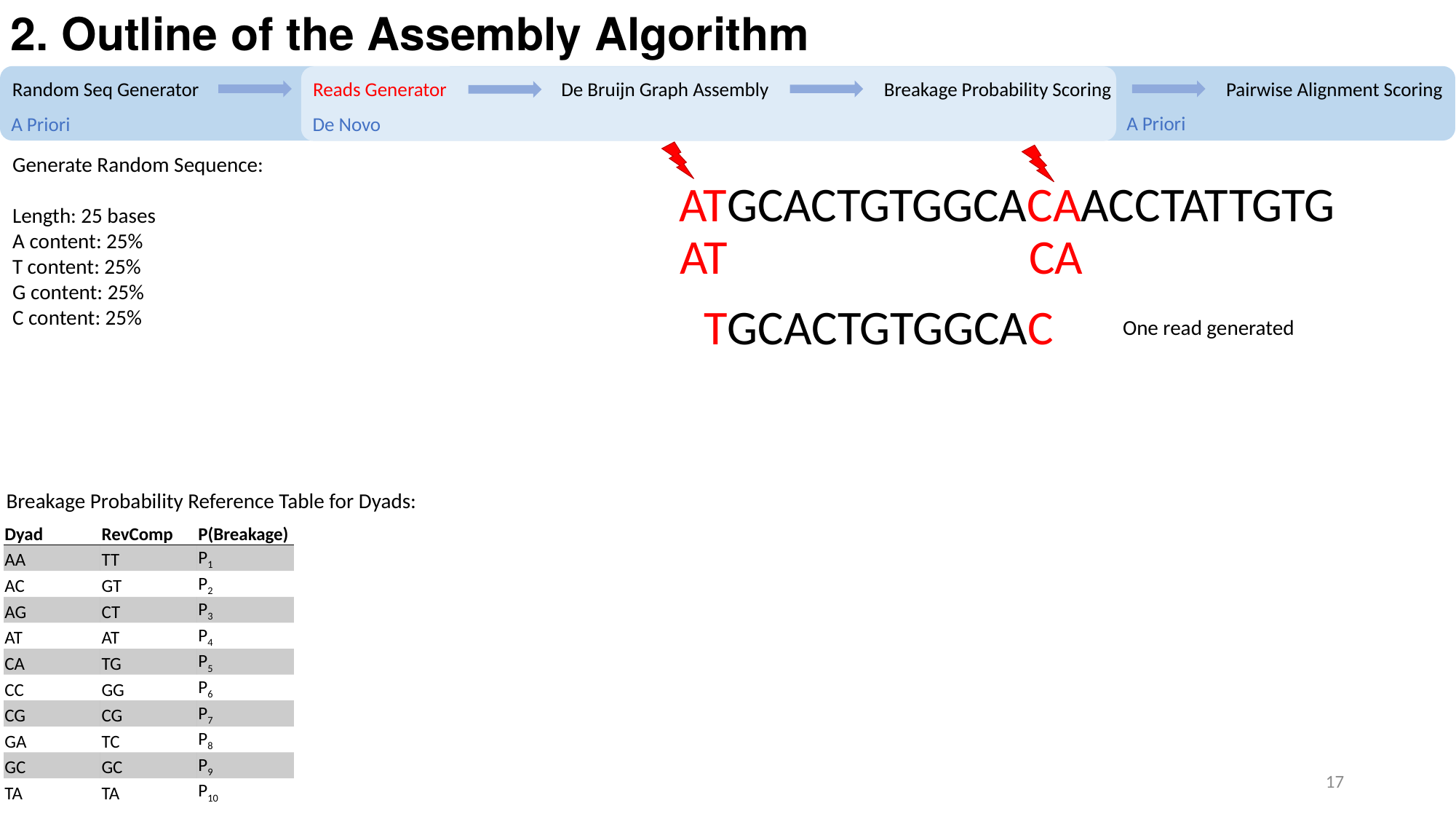

2. Outline of the Assembly Algorithm

Pairwise Alignment Scoring
Breakage Probability Scoring
De Bruijn Graph Assembly
Random Seq Generator
Reads Generator

A Priori
A Priori
De Novo

Generate Random Sequence:

Length: 25 bases
A content: 25%
T content: 25%
G content: 25%
C content: 25%
ATGCACTGTGGCACAACCTATTGTG
AT	            	  CA
TGCACTGTGGCAC
One read generated
Breakage Probability Reference Table for Dyads:

| Dyad | RevComp | P(Breakage) |
| --- | --- | --- |
| AA | TT | P1 |
| AC | GT | P2 |
| AG | CT | P3 |
| AT | AT | P4 |
| CA | TG | P5 |
| CC | GG | P6 |
| CG | CG | P7 |
| GA | TC | P8 |
| GC | GC | P9 |
| TA | TA | P10 |
17